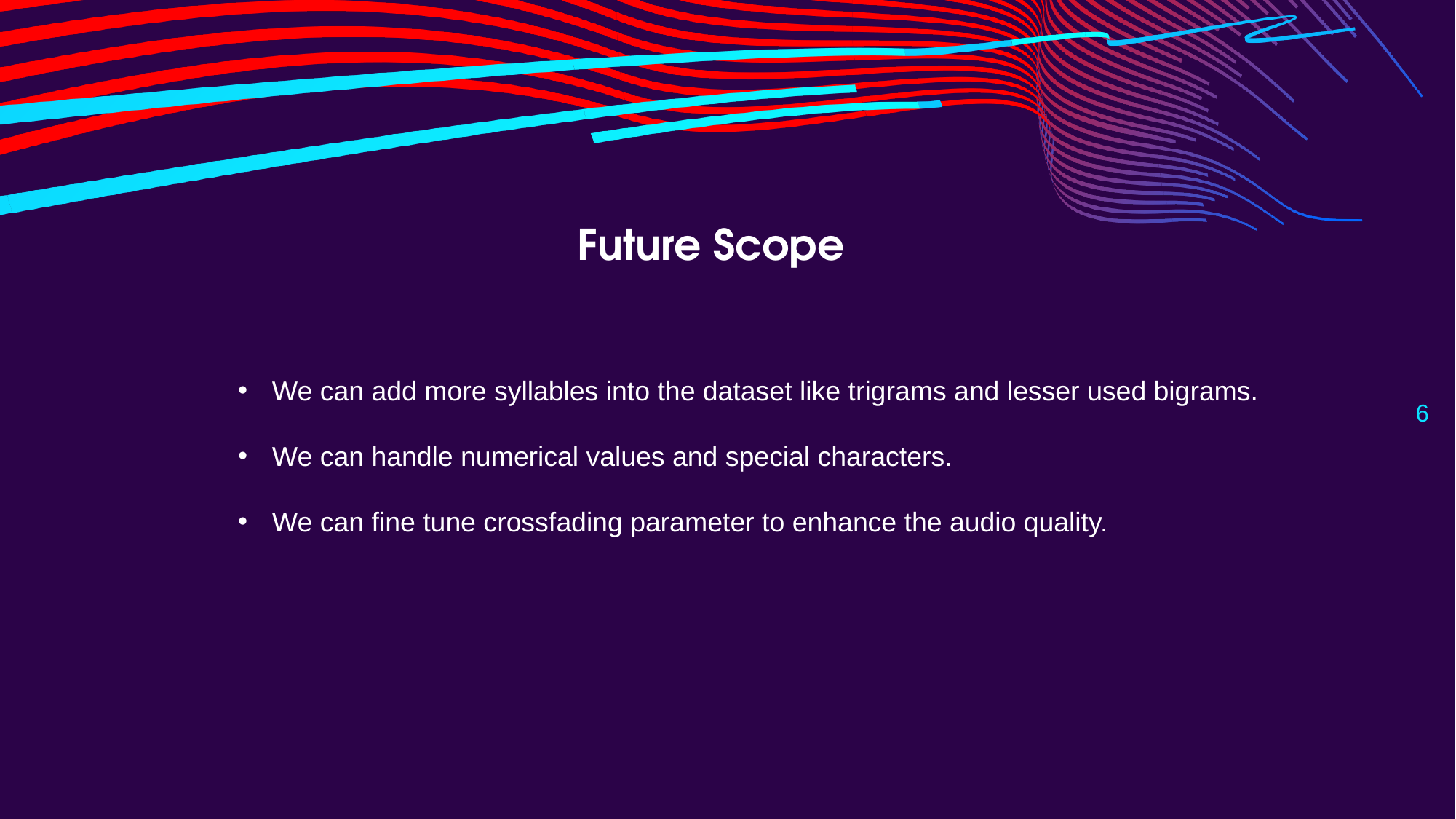

# Future Scope
We can add more syllables into the dataset like trigrams and lesser used bigrams.
We can handle numerical values and special characters.
We can fine tune crossfading parameter to enhance the audio quality.

6